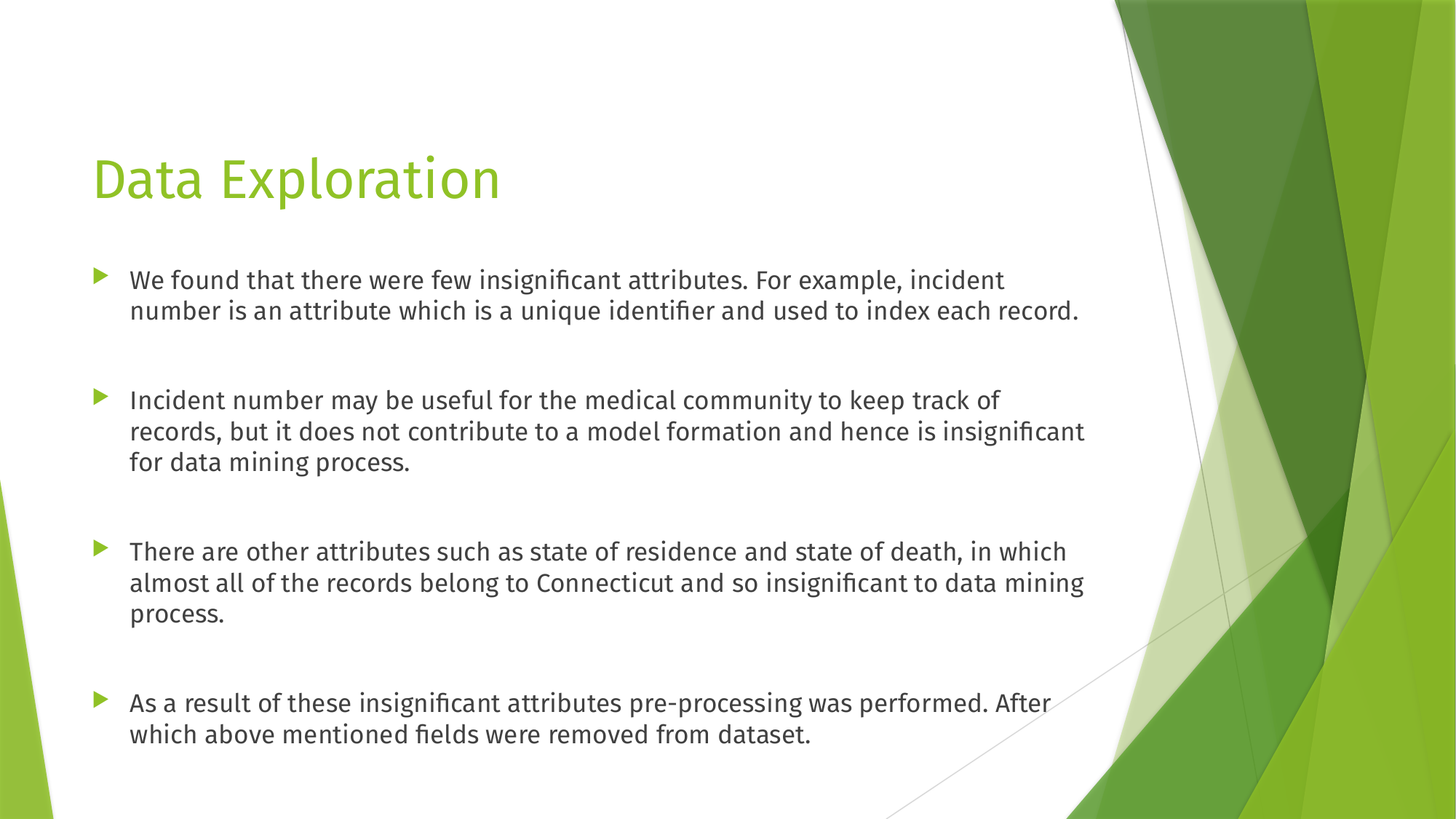

# Data Exploration
We found that there were few insignificant attributes. For example, incident number is an attribute which is a unique identifier and used to index each record.

Incident number may be useful for the medical community to keep track of records, but it does not contribute to a model formation and hence is insignificant for data mining process.

There are other attributes such as state of residence and state of death, in which almost all of the records belong to Connecticut and so insignificant to data mining process.

As a result of these insignificant attributes pre-processing was performed. After which above mentioned fields were removed from dataset.